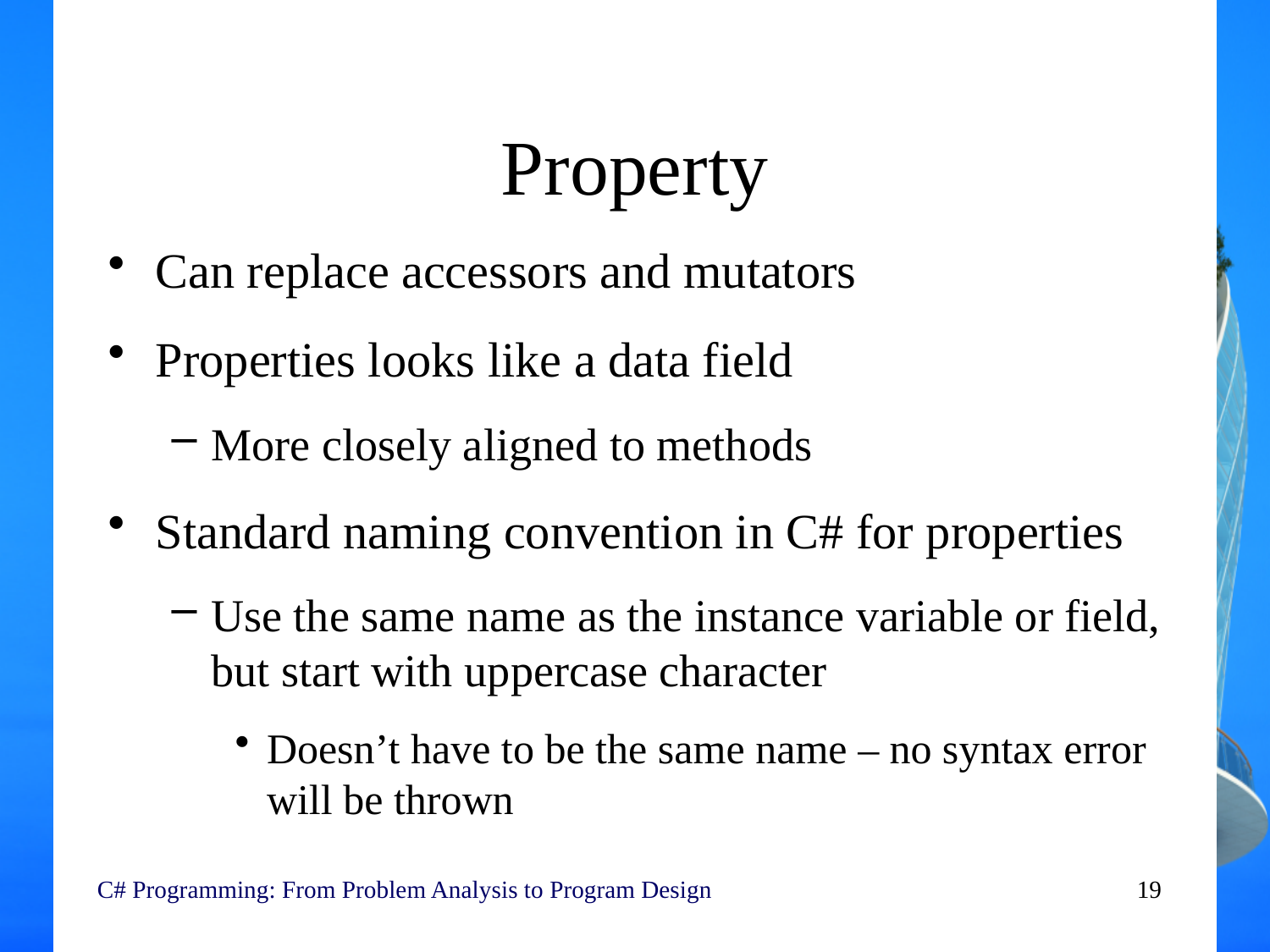

# Property
Can replace accessors and mutators
Properties looks like a data field
More closely aligned to methods
Standard naming convention in C# for properties
Use the same name as the instance variable or field, but start with uppercase character
Doesn’t have to be the same name – no syntax error will be thrown
C# Programming: From Problem Analysis to Program Design

19